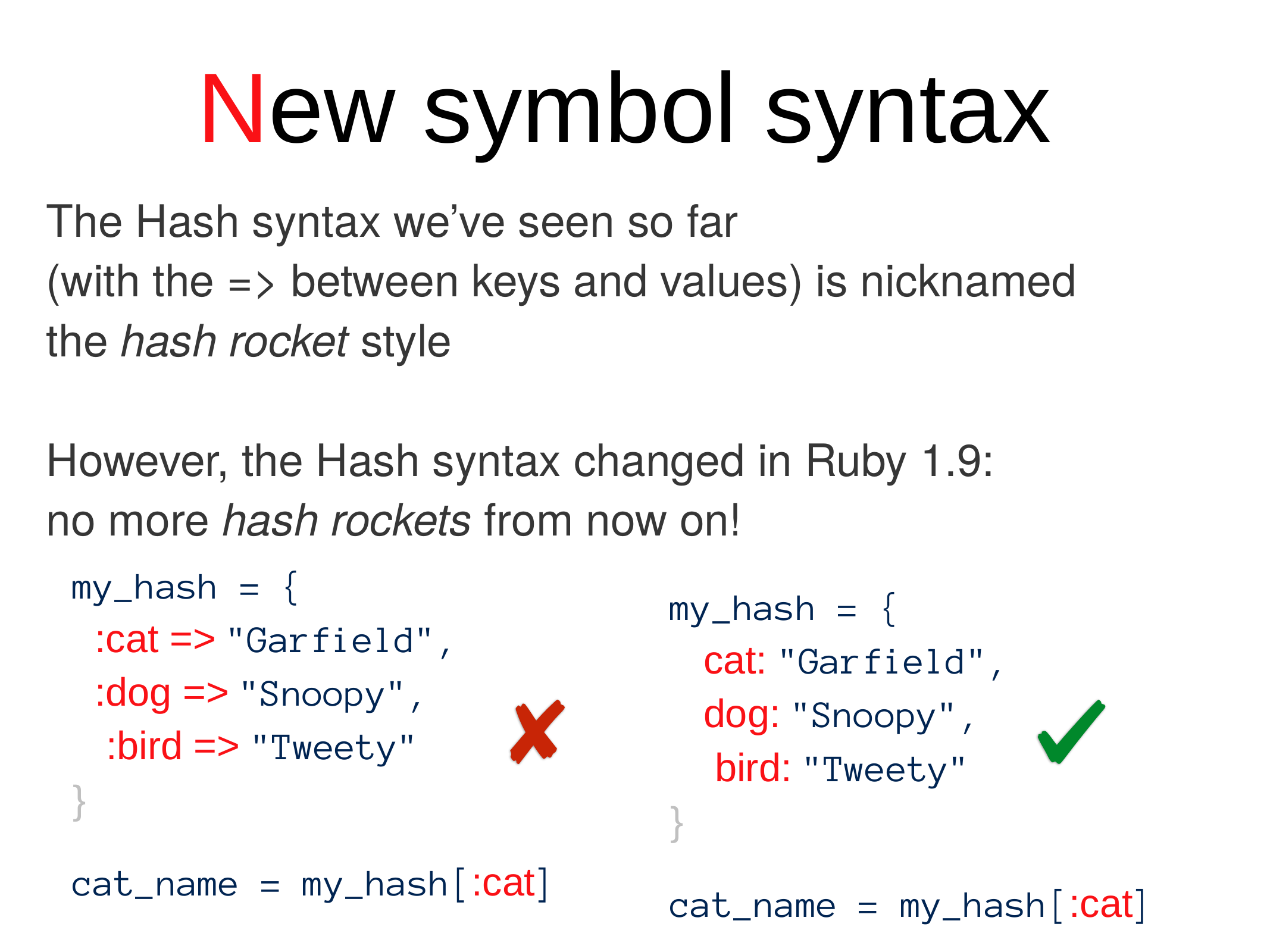

New symbol syntax
The Hash syntax we’ve seen so far
(with the => between keys and values) is nicknamed
the hash rocket style

However, the Hash syntax changed in Ruby 1.9:
no more hash rockets from now on!
my_hash = {
   cat: "Garfield",
   dog: "Snoopy",
  bird: "Tweety"
}

cat_name = my_hash[:cat]
my_hash = {
  :cat => "Garfield",
  :dog => "Snoopy",
 :bird => "Tweety"
}

cat_name = my_hash[:cat]